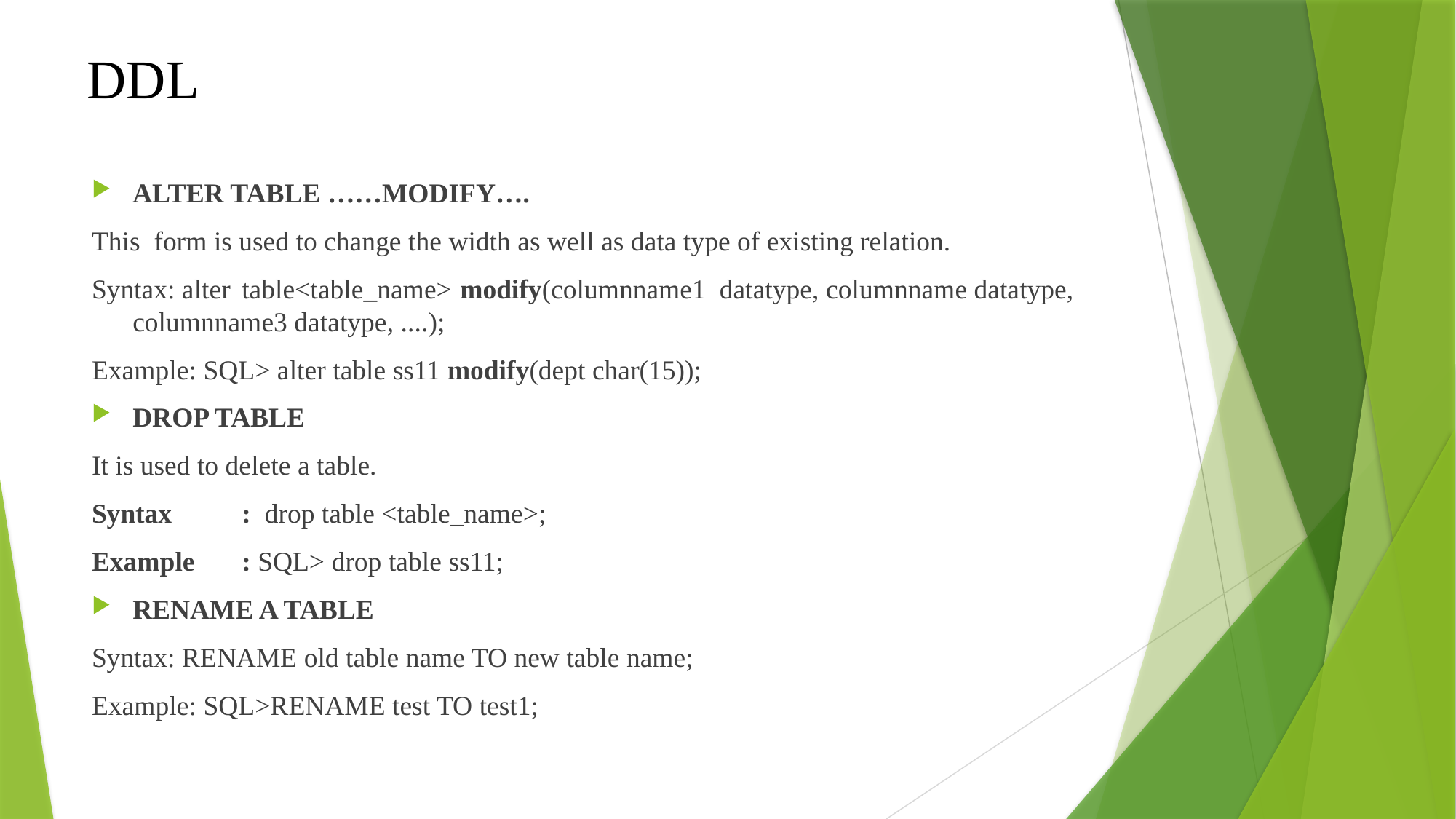

# DDL
ALTER TABLE ……MODIFY….
This  form is used to change the width as well as data type of existing relation.
Syntax: alter	table<table_name>	modify(columnname1  datatype, columnname datatype, columnname3 datatype, ....);
Example: SQL> alter table ss11 modify(dept char(15));
DROP TABLE
It is used to delete a table.
Syntax	:  drop table <table_name>;
Example	: SQL> drop table ss11;
RENAME A TABLE
Syntax: RENAME old table name TO new table name;
Example: SQL>RENAME test TO test1;